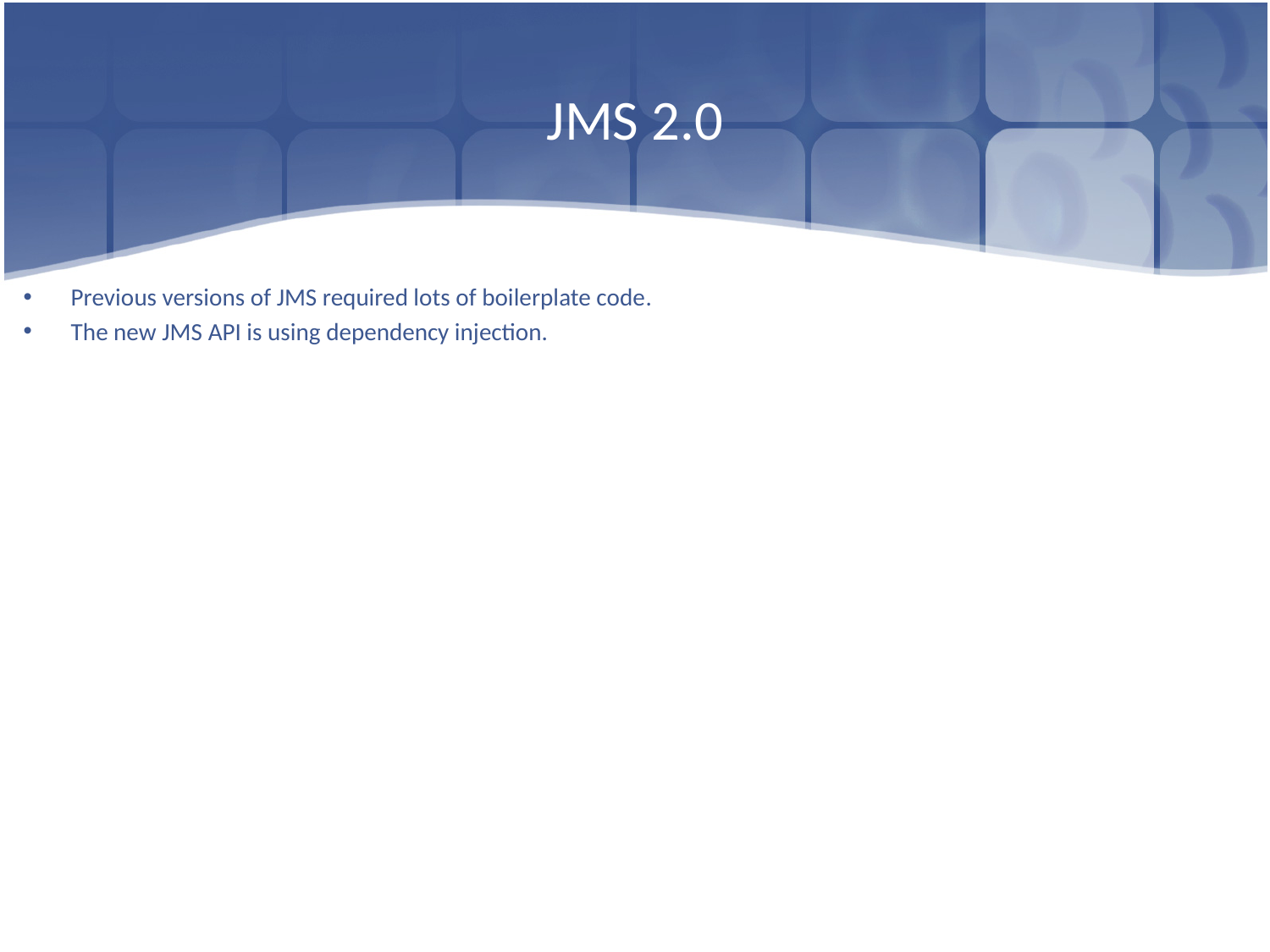

# JMS 2.0
Previous versions of JMS required lots of boilerplate code.
The new JMS API is using dependency injection.